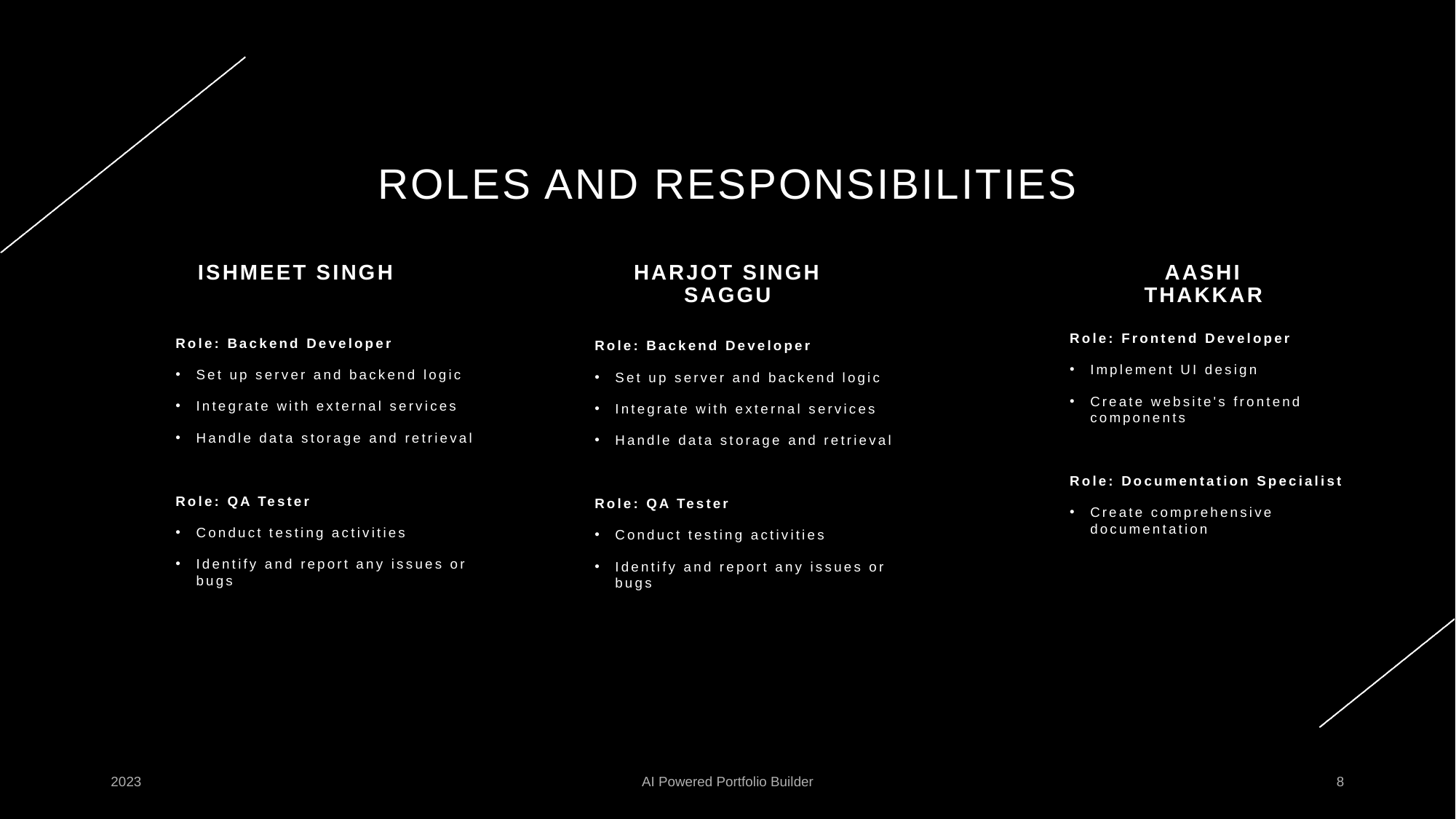

# Roles and Responsibilities
AASHI THAKKAR
ISHMEET SINGH
HARJOT SINGH SAGGU
Role: Backend Developer
Set up server and backend logic
Integrate with external services
Handle data storage and retrieval

Role: QA Tester
Conduct testing activities
Identify and report any issues or bugs
Role: Backend Developer
Set up server and backend logic
Integrate with external services
Handle data storage and retrieval

Role: QA Tester
Conduct testing activities
Identify and report any issues or bugs
Role: Frontend Developer
Implement UI design
Create website's frontend components

Role: Documentation Specialist
Create comprehensive documentation
2023
AI Powered Portfolio Builder
8